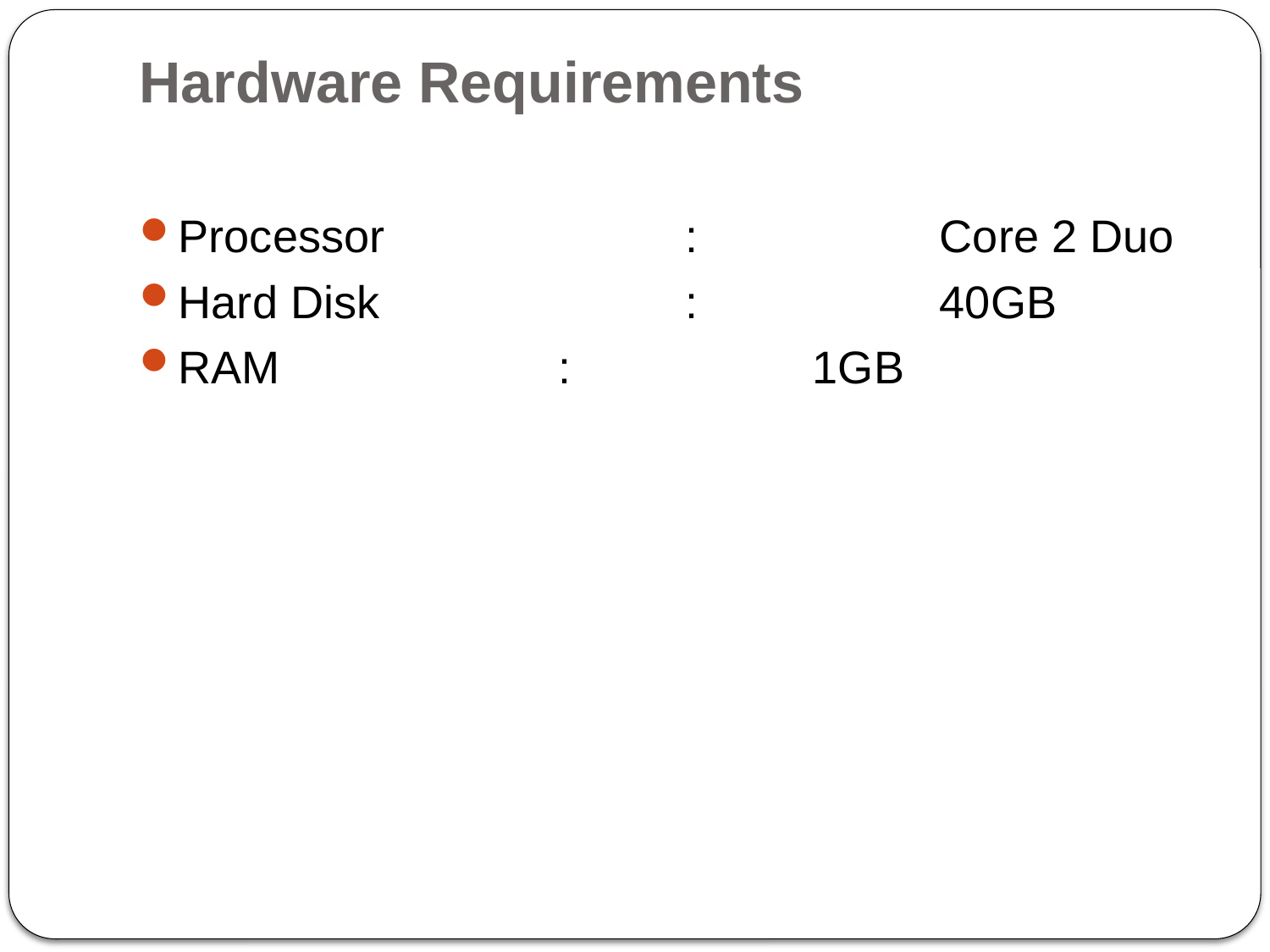

# Hardware Requirements
Processor			:		Core 2 Duo
Hard Disk			:		40GB
RAM			:		1GB